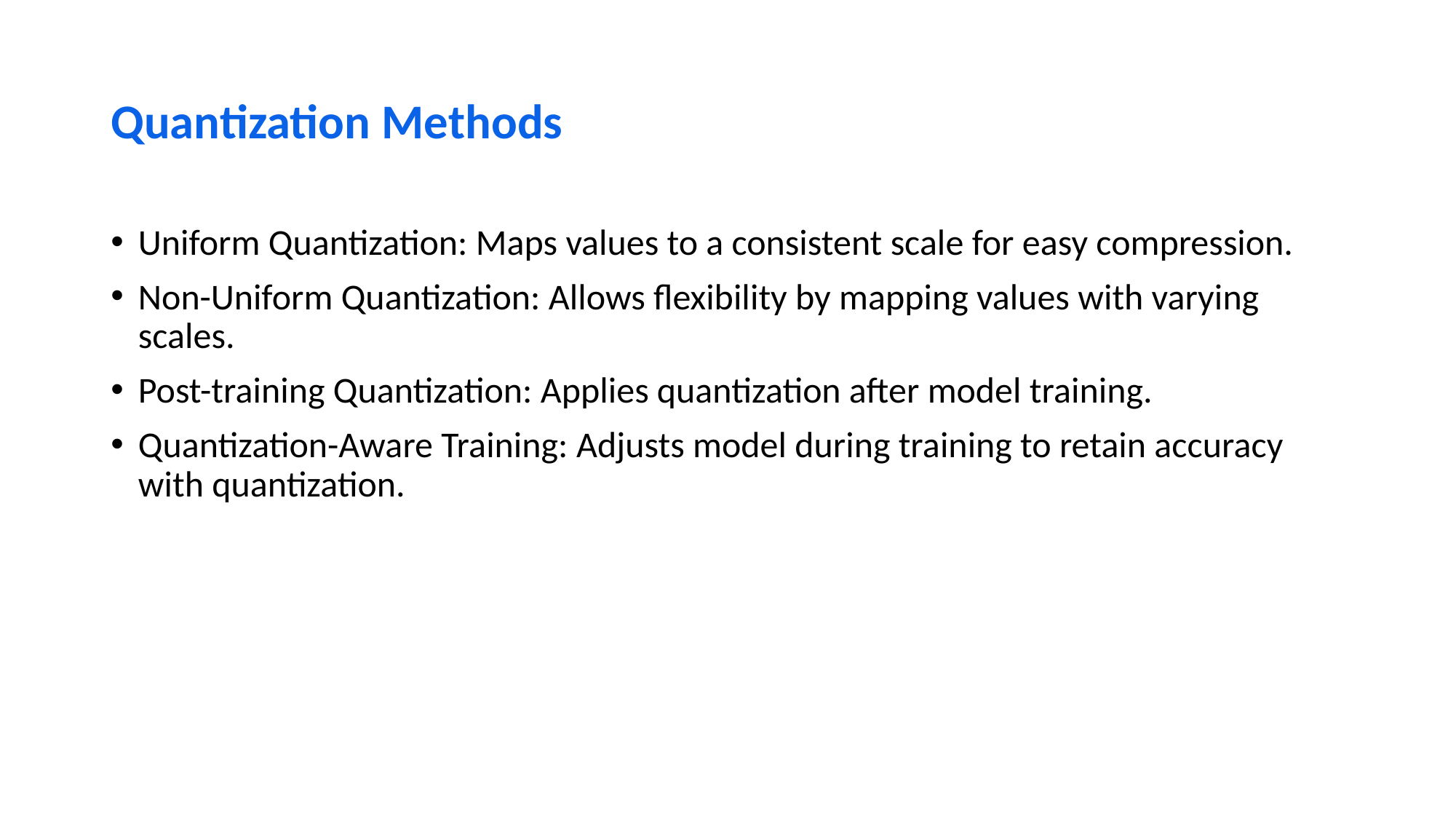

# Quantization Methods
Uniform Quantization: Maps values to a consistent scale for easy compression.
Non-Uniform Quantization: Allows flexibility by mapping values with varying scales.
Post-training Quantization: Applies quantization after model training.
Quantization-Aware Training: Adjusts model during training to retain accuracy with quantization.